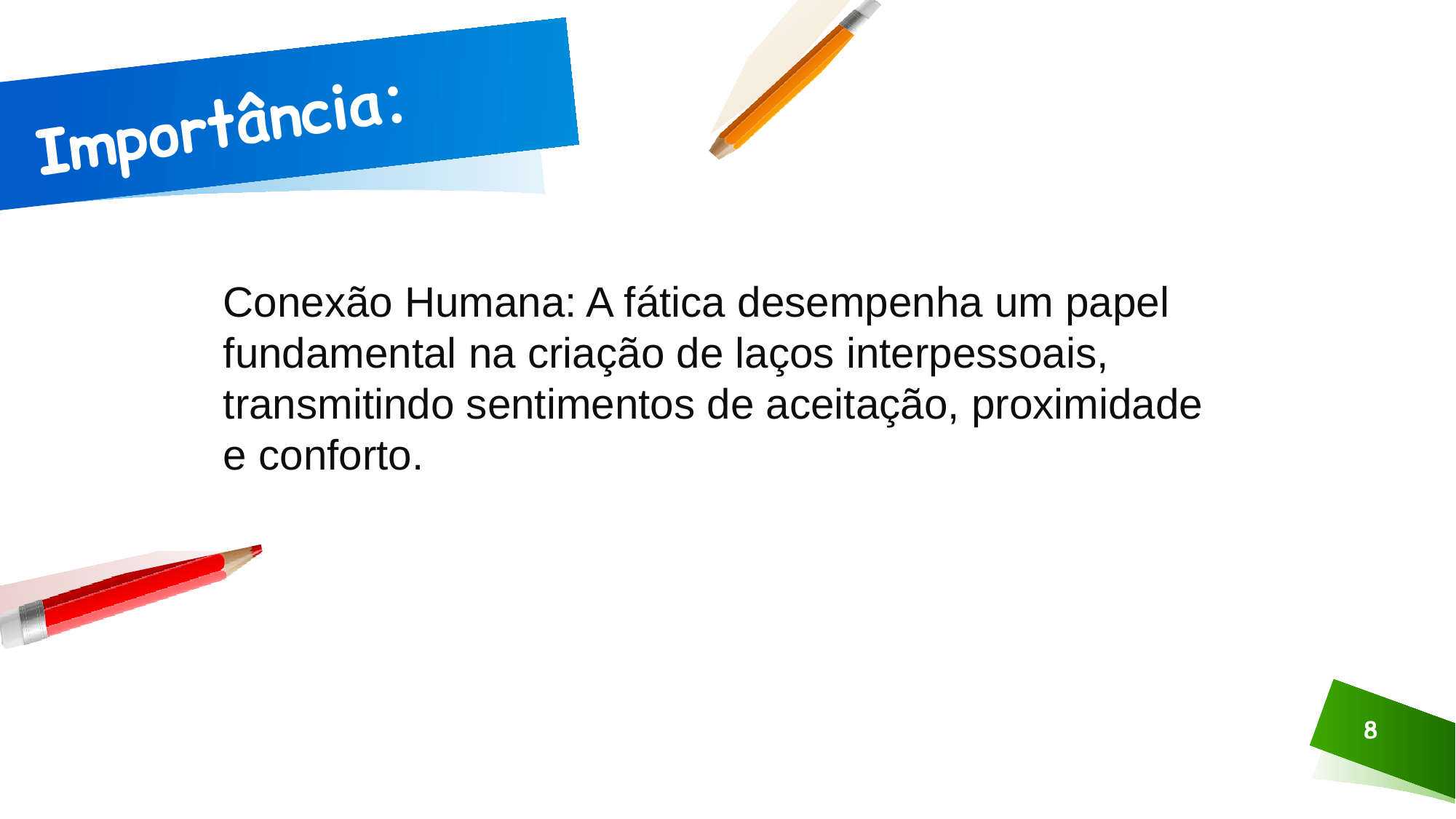

Importância:

Conexão Humana: A fática desempenha um papel fundamental na criação de laços interpessoais, transmitindo sentimentos de aceitação, proximidade e conforto.
8